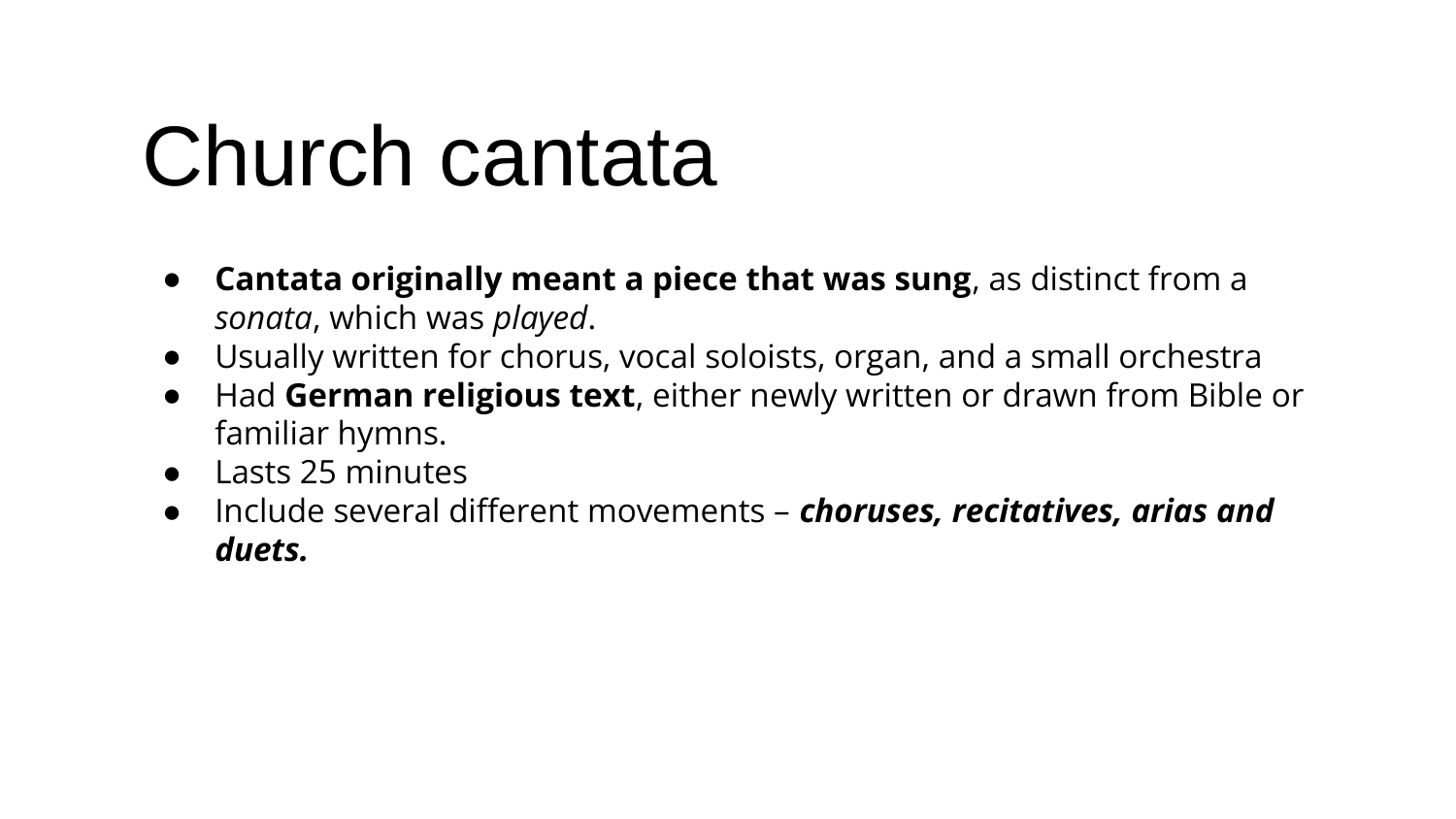

# Church cantata
Cantata originally meant a piece that was sung, as distinct from a sonata, which was played.
Usually written for chorus, vocal soloists, organ, and a small orchestra
Had German religious text, either newly written or drawn from Bible or familiar hymns.
Lasts 25 minutes
Include several different movements – choruses, recitatives, arias and duets.